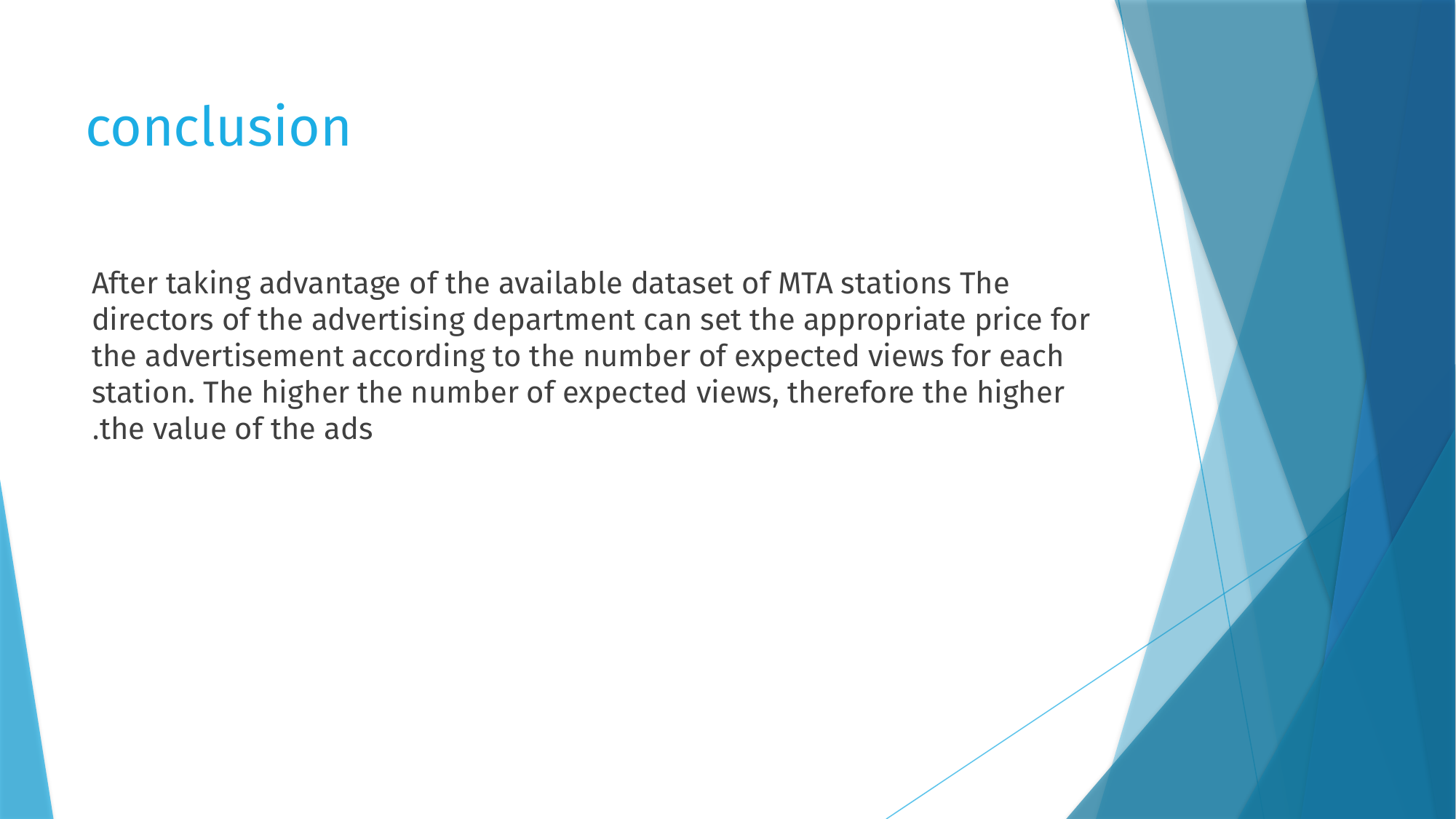

# conclusion
After taking advantage of the available dataset of MTA stations The directors of the advertising department can set the appropriate price for the advertisement according to the number of expected views for each station. The higher the number of expected views, therefore the higher the value of the ads.